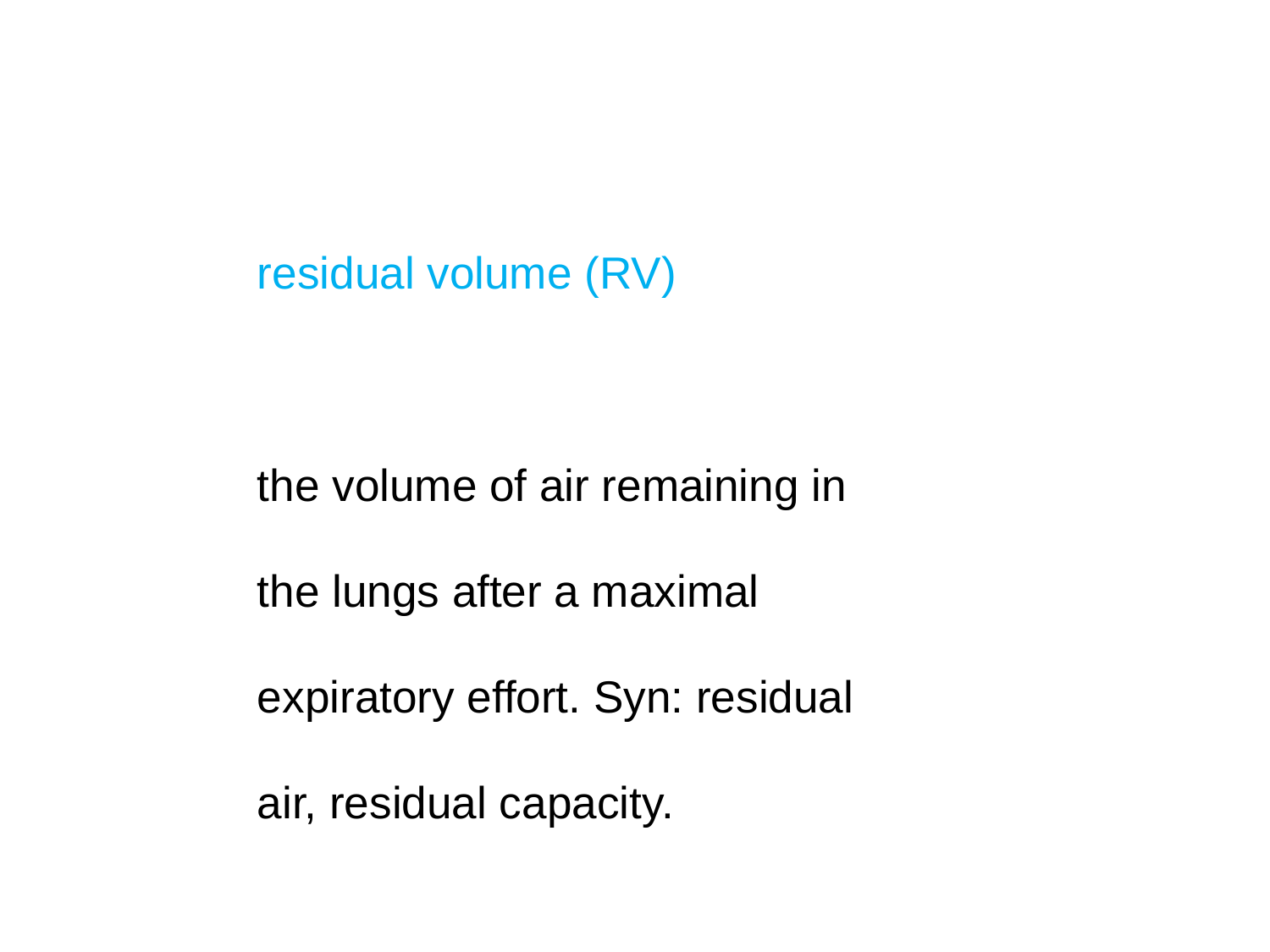

residual volume (RV)

the volume of air remaining in the lungs after a maximal expiratory effort. Syn: residual air, residual capacity.